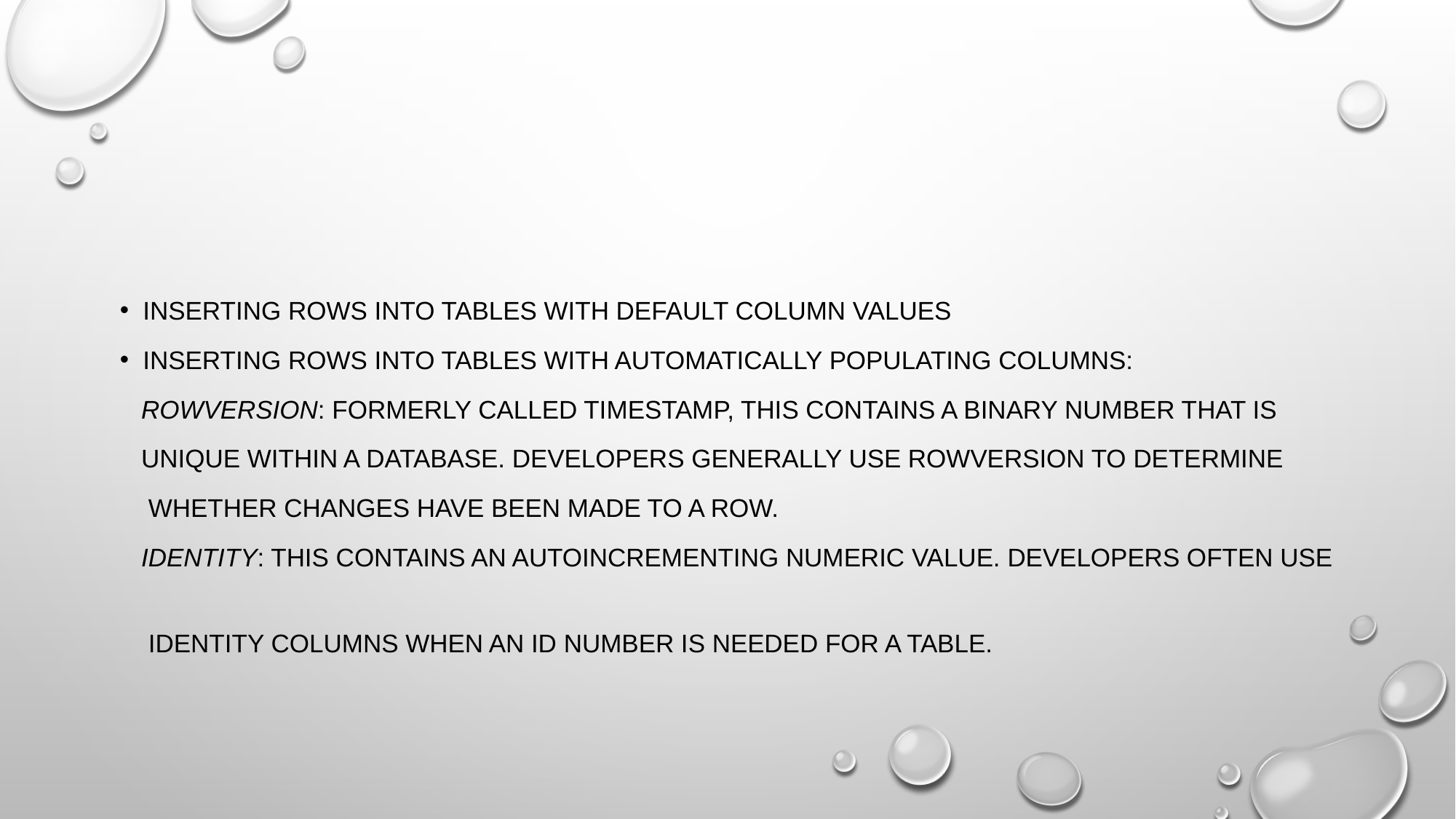

#
Inserting Rows into Tables with Default Column Values
Inserting Rows into Tables with Automatically Populating Columns:
   rowversion: Formerly called TIMESTAMP, this contains a binary number that is
   unique within a database. Developers generally use ROWVERSION to determine
    whether changes have been made to a row.
   identity: This contains an autoincrementing numeric value. Developers often use
    IDENTITY columns when an ID number is needed for a table.